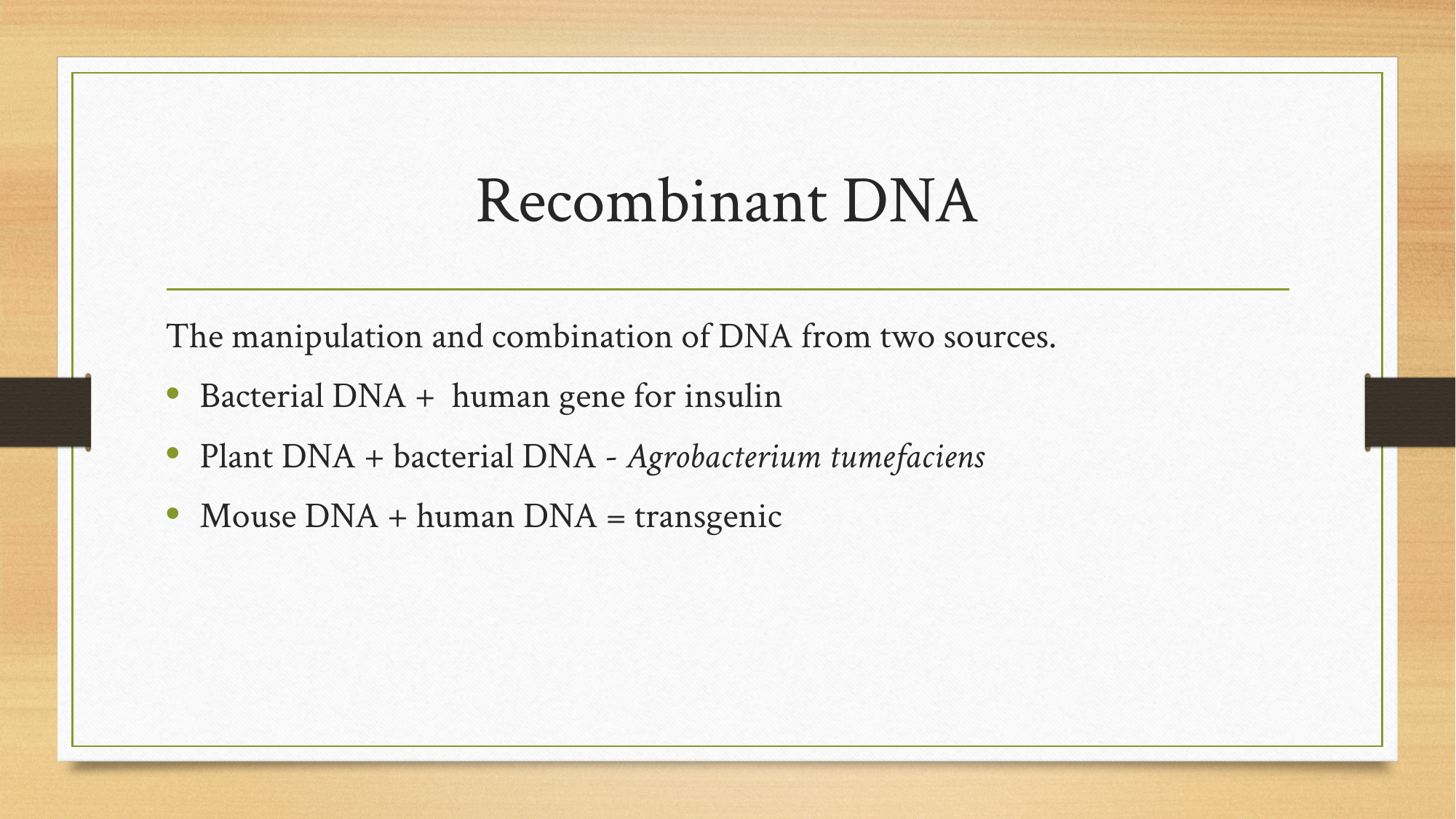

# Recombinant DNA
The manipulation and combination of DNA from two sources.
Bacterial DNA +  human gene for insulin
Plant DNA + bacterial DNA - Agrobacterium tumefaciens
Mouse DNA + human DNA = transgenic